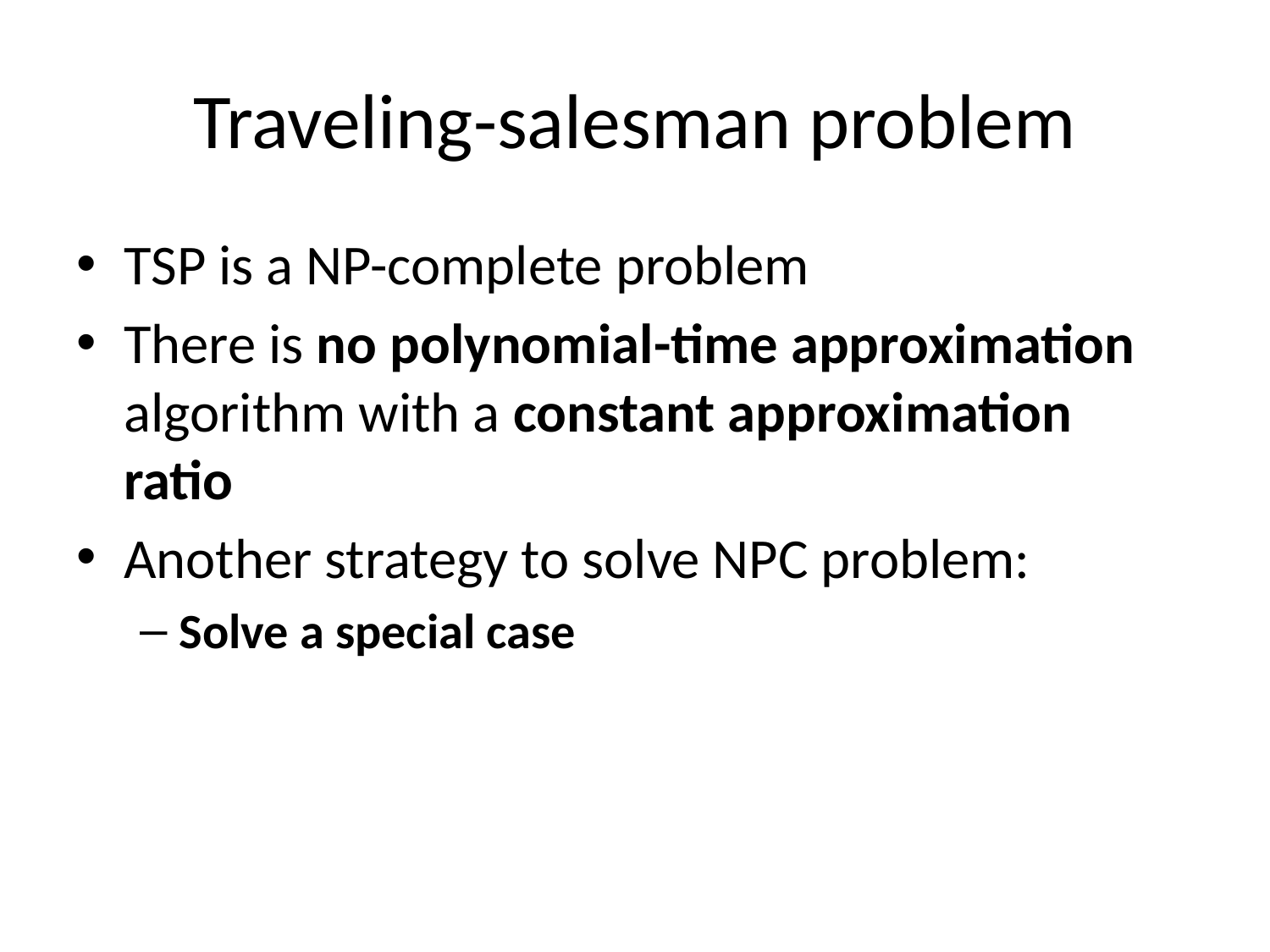

# Traveling-salesman problem
TSP is a NP-complete problem
There is no polynomial-time approximation algorithm with a constant approximation ratio
Another strategy to solve NPC problem:
Solve a special case